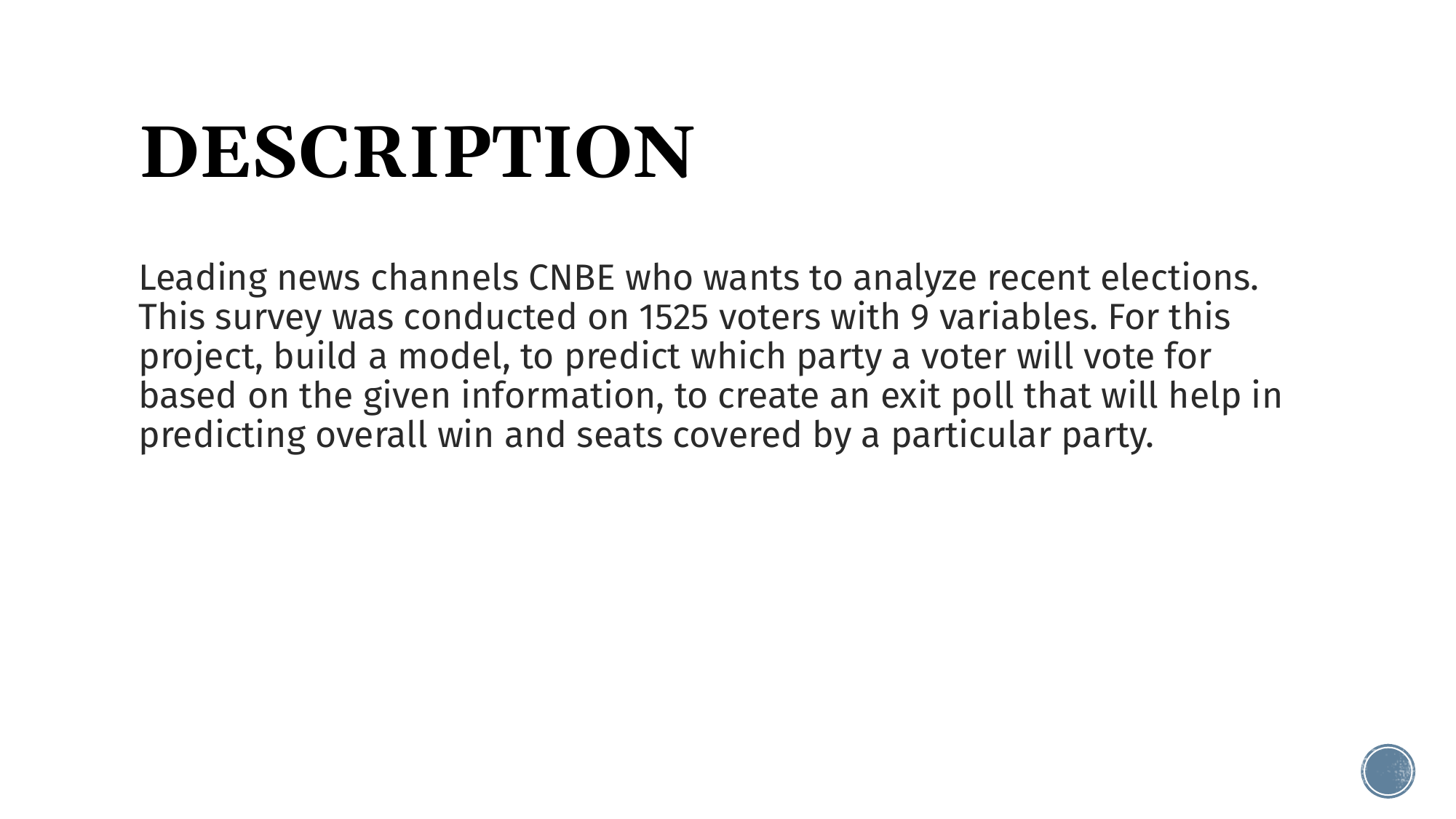

# DESCRIPTION
Leading news channels CNBE who wants to analyze recent elections. This survey was conducted on 1525 voters with 9 variables. For this project, build a model, to predict which party a voter will vote for based on the given information, to create an exit poll that will help in predicting overall win and seats covered by a particular party.